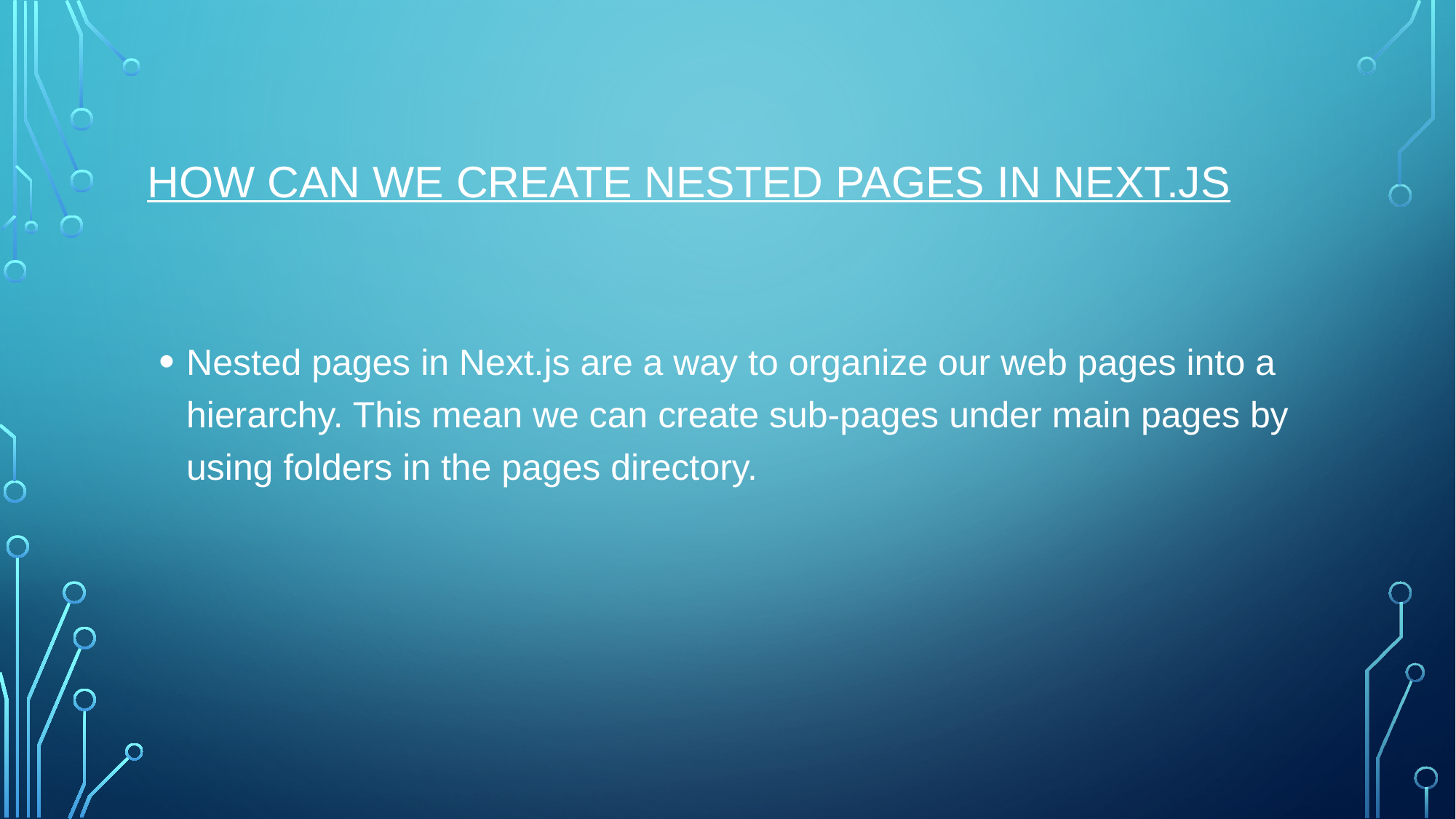

# How can we create nested pages in next.js
Nested pages in Next.js are a way to organize our web pages into a hierarchy. This mean we can create sub-pages under main pages by using folders in the pages directory.